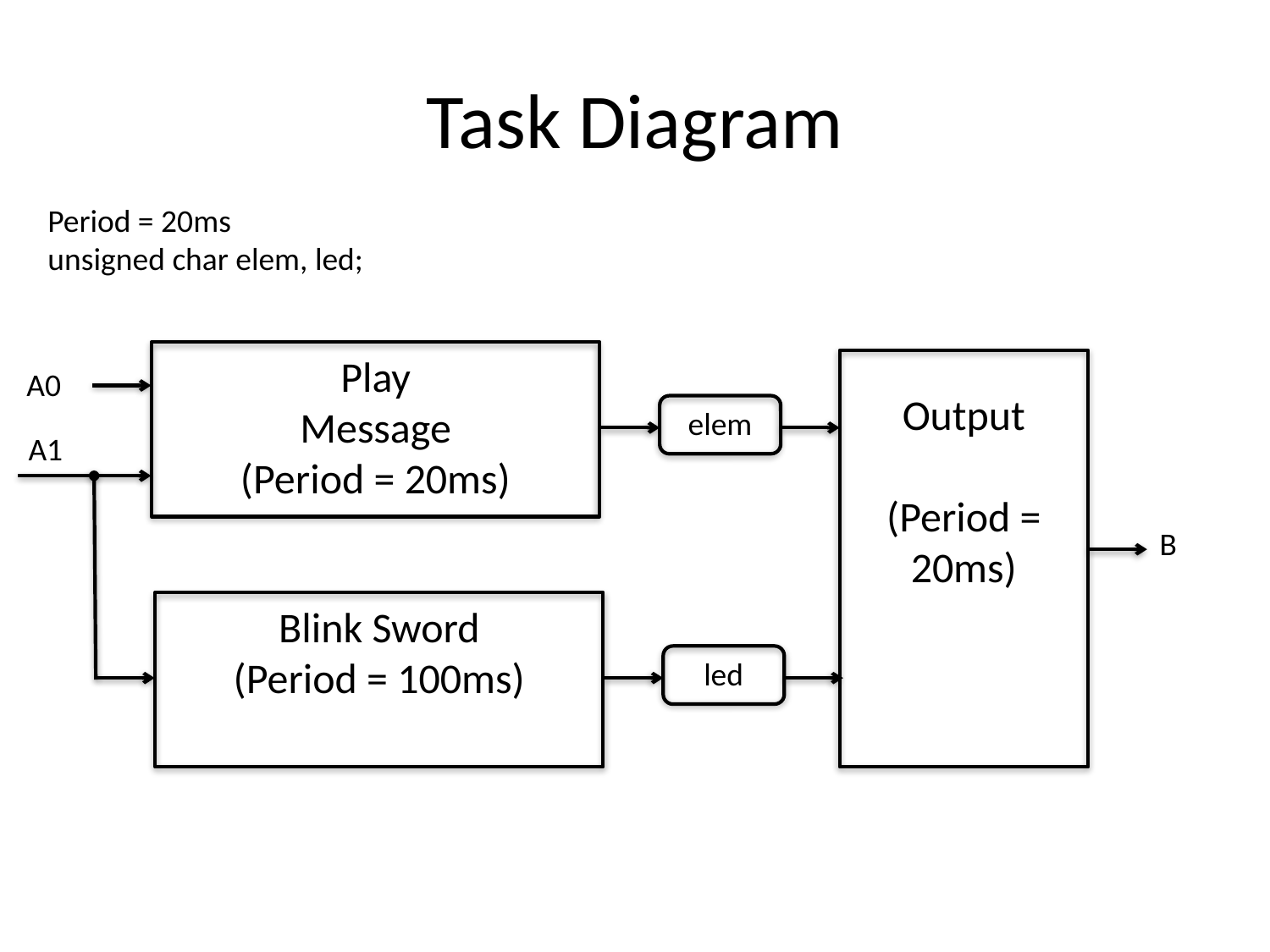

# Task Diagram
Period = 20ms
unsigned char elem, led;

Play
Message
(Period = 20ms)

A0
Output

(Period = 20ms)

elem
A1
B

Blink Sword
(Period = 100ms)

led